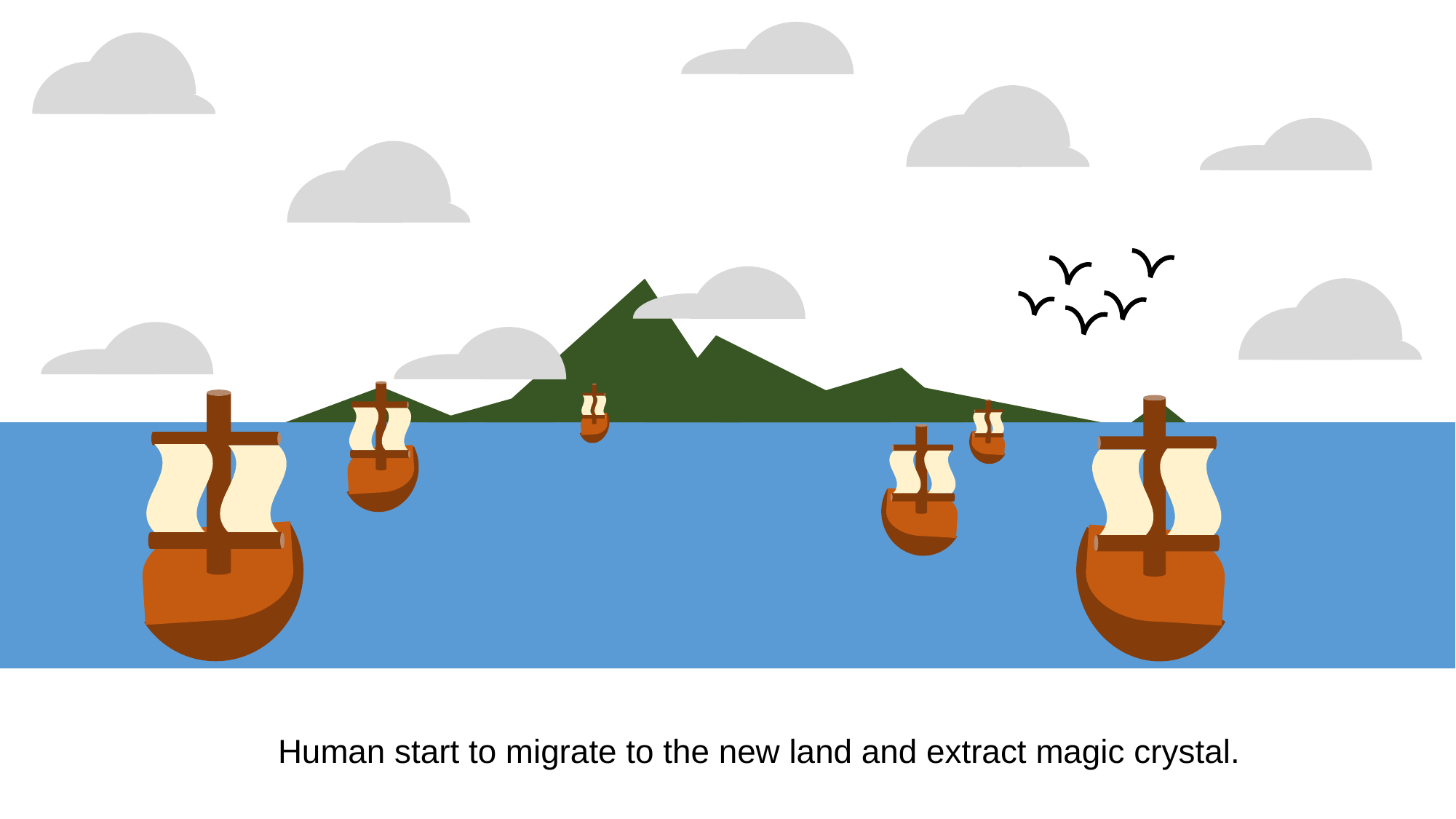

Human start to migrate to the new land and extract magic crystal.